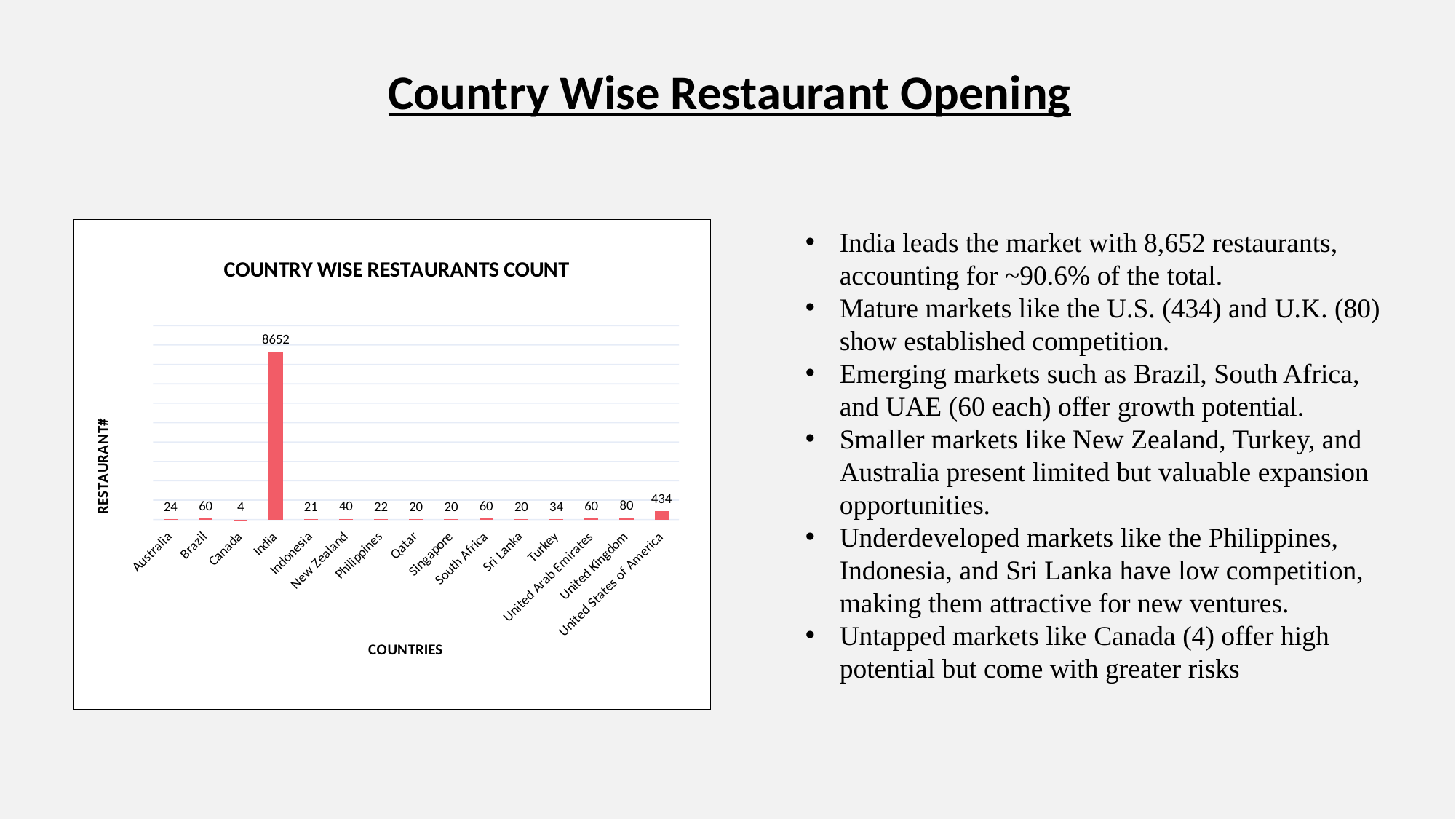

Country Wise Restaurant Opening

### Chart: COUNTRY WISE RESTAURANTS COUNT

| Category | Total |
|---|---|
| Australia | 24.0 |
| Brazil | 60.0 |
| Canada | 4.0 |
| India | 8652.0 |
| Indonesia | 21.0 |
| New Zealand | 40.0 |
| Philippines | 22.0 |
| Qatar | 20.0 |
| Singapore | 20.0 |
| South Africa | 60.0 |
| Sri Lanka | 20.0 |
| Turkey | 34.0 |
| United Arab Emirates | 60.0 |
| United Kingdom | 80.0 |
| United States of America | 434.0 |
India leads the market with 8,652 restaurants, accounting for ~90.6% of the total.
Mature markets like the U.S. (434) and U.K. (80) show established competition.
Emerging markets such as Brazil, South Africa, and UAE (60 each) offer growth potential.
Smaller markets like New Zealand, Turkey, and Australia present limited but valuable expansion opportunities.
Underdeveloped markets like the Philippines, Indonesia, and Sri Lanka have low competition, making them attractive for new ventures.
Untapped markets like Canada (4) offer high potential but come with greater risks